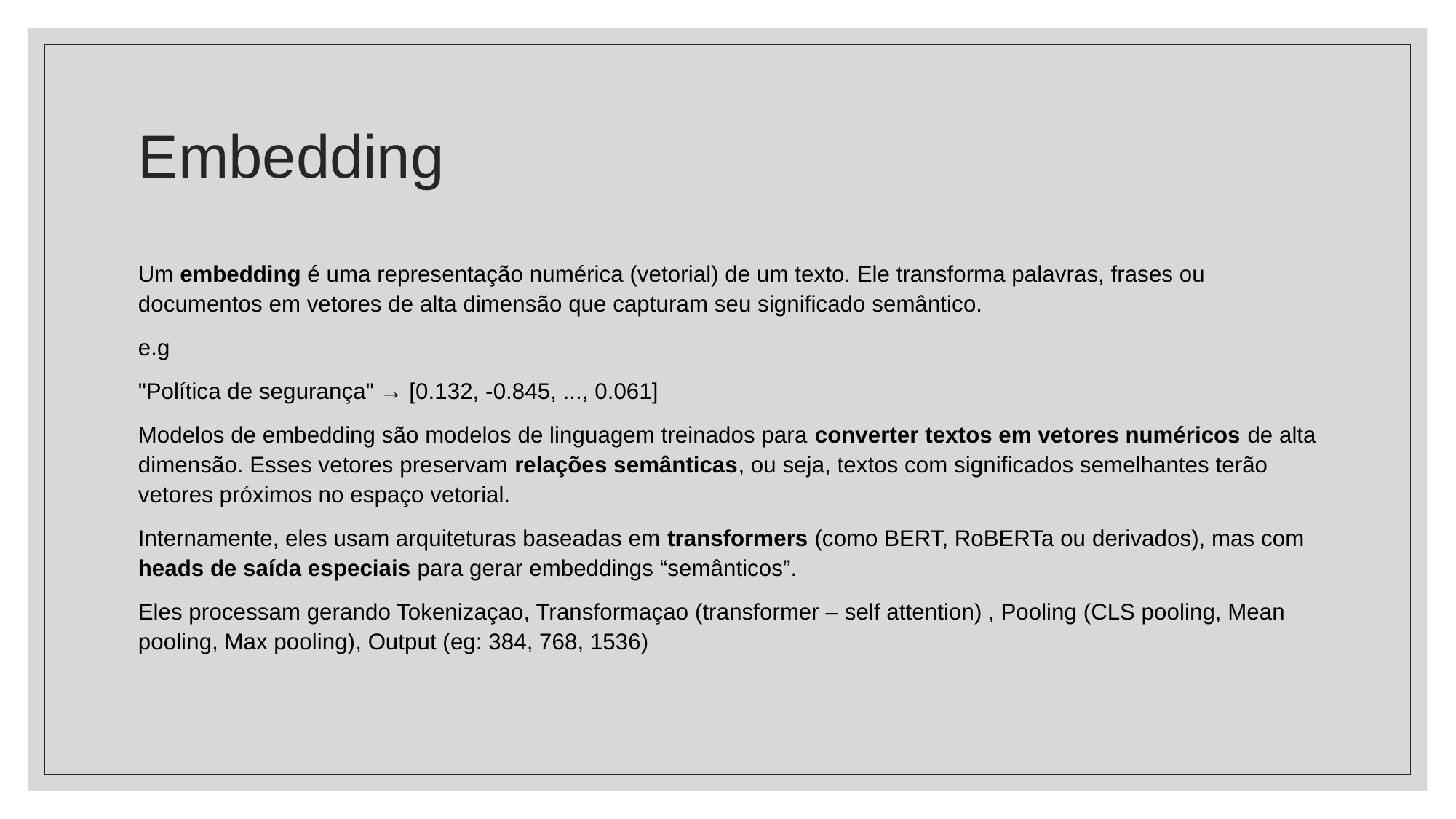

# Embedding
Um embedding é uma representação numérica (vetorial) de um texto. Ele transforma palavras, frases ou documentos em vetores de alta dimensão que capturam seu significado semântico.
e.g
"Política de segurança" → [0.132, -0.845, ..., 0.061]
Modelos de embedding são modelos de linguagem treinados para converter textos em vetores numéricos de alta dimensão. Esses vetores preservam relações semânticas, ou seja, textos com significados semelhantes terão vetores próximos no espaço vetorial.
Internamente, eles usam arquiteturas baseadas em transformers (como BERT, RoBERTa ou derivados), mas com heads de saída especiais para gerar embeddings “semânticos”.
Eles processam gerando Tokenizaçao, Transformaçao (transformer – self attention) , Pooling (CLS pooling, Mean pooling, Max pooling), Output (eg: 384, 768, 1536)